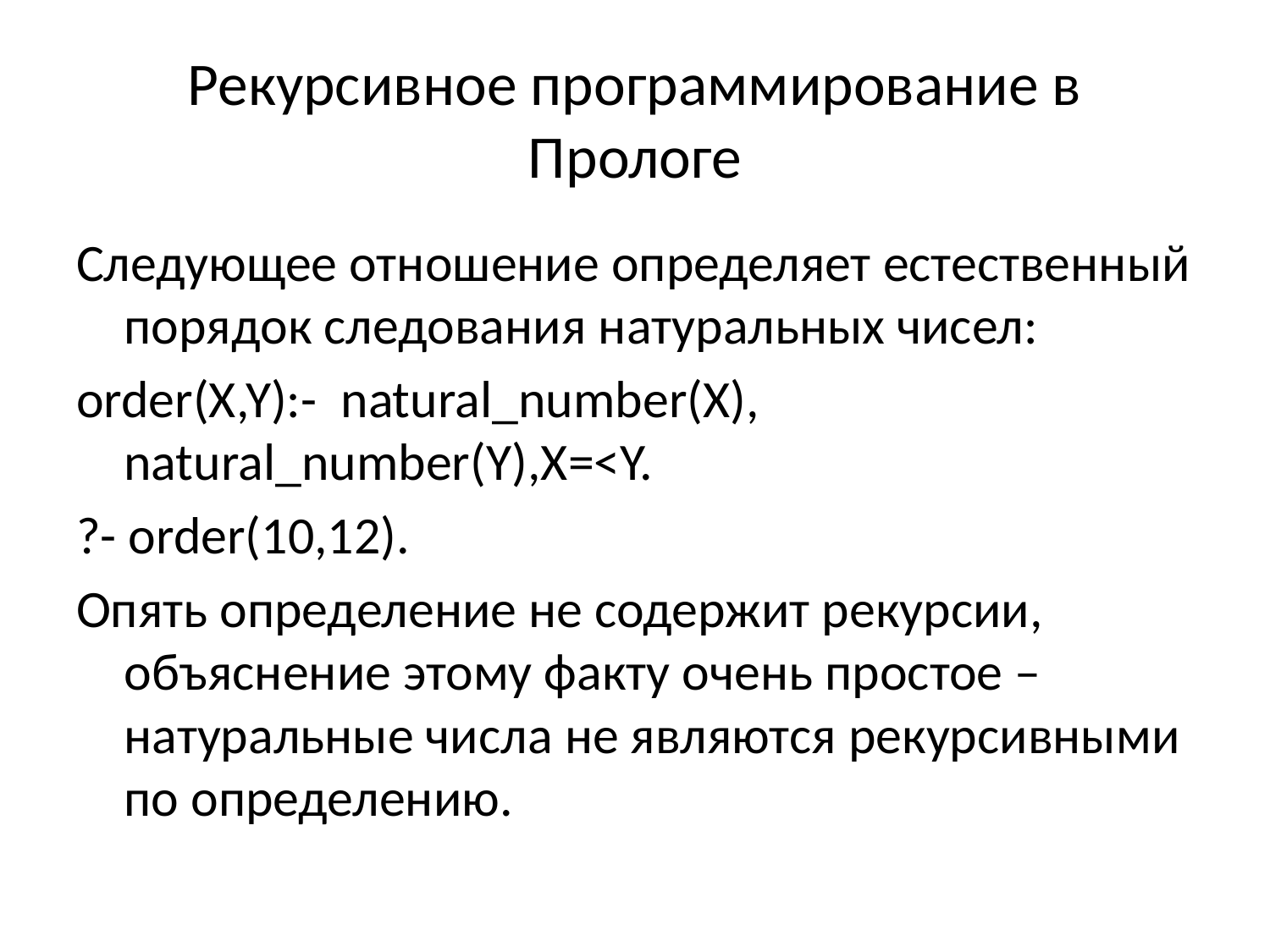

# Рекурсивное программирование в Прологе
Следующее отношение определяет естественный порядок следования натуральных чисел:
order(X,Y):-  natural_number(X), natural_number(Y),X=<Y.
?- order(10,12).
Опять определение не содержит рекурсии, объяснение этому факту очень простое – натуральные числа не являются рекурсивными по определению.